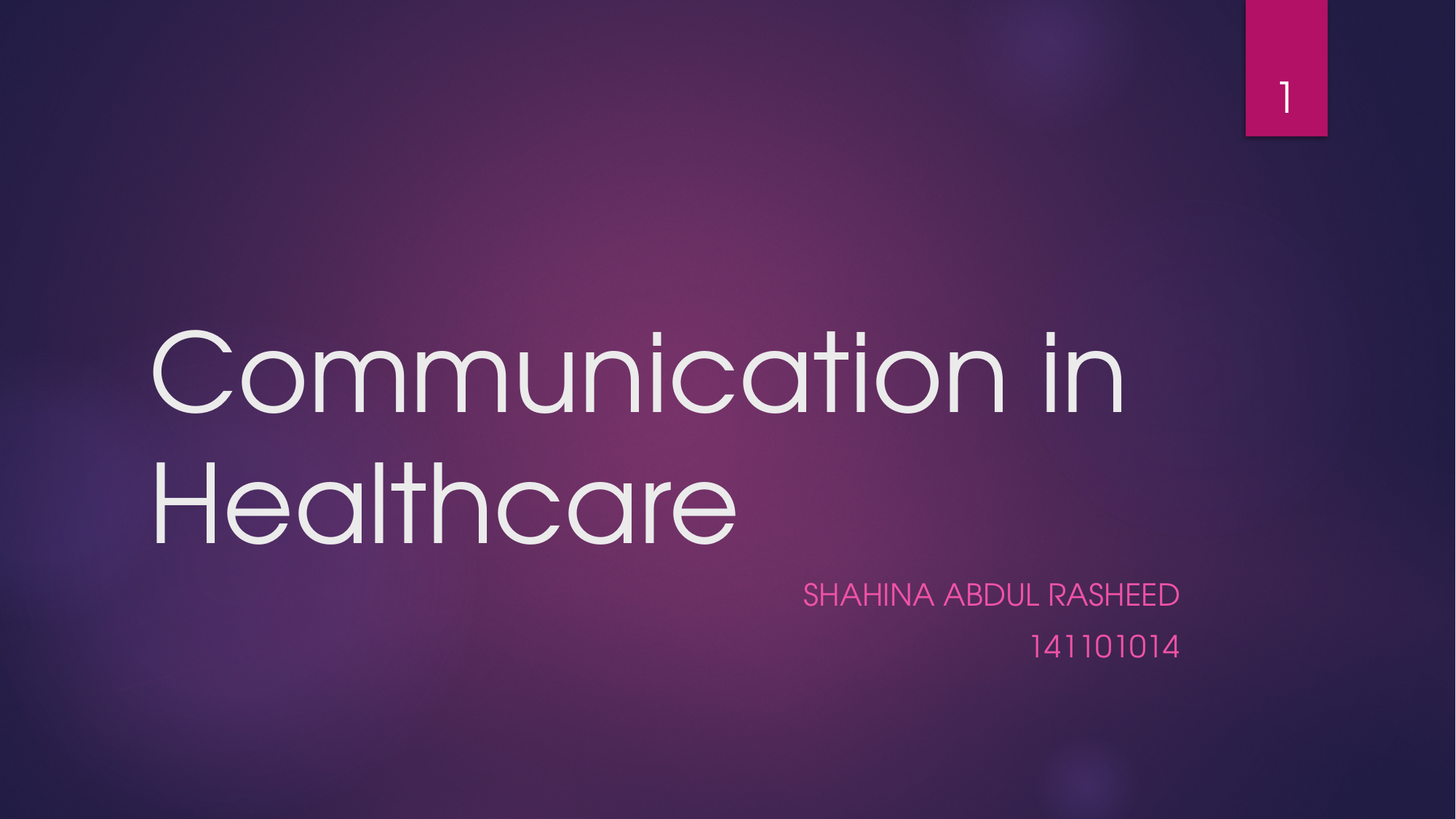

1
# Communication in Healthcare
SHAHINA ABDUL RASHEED
141101014